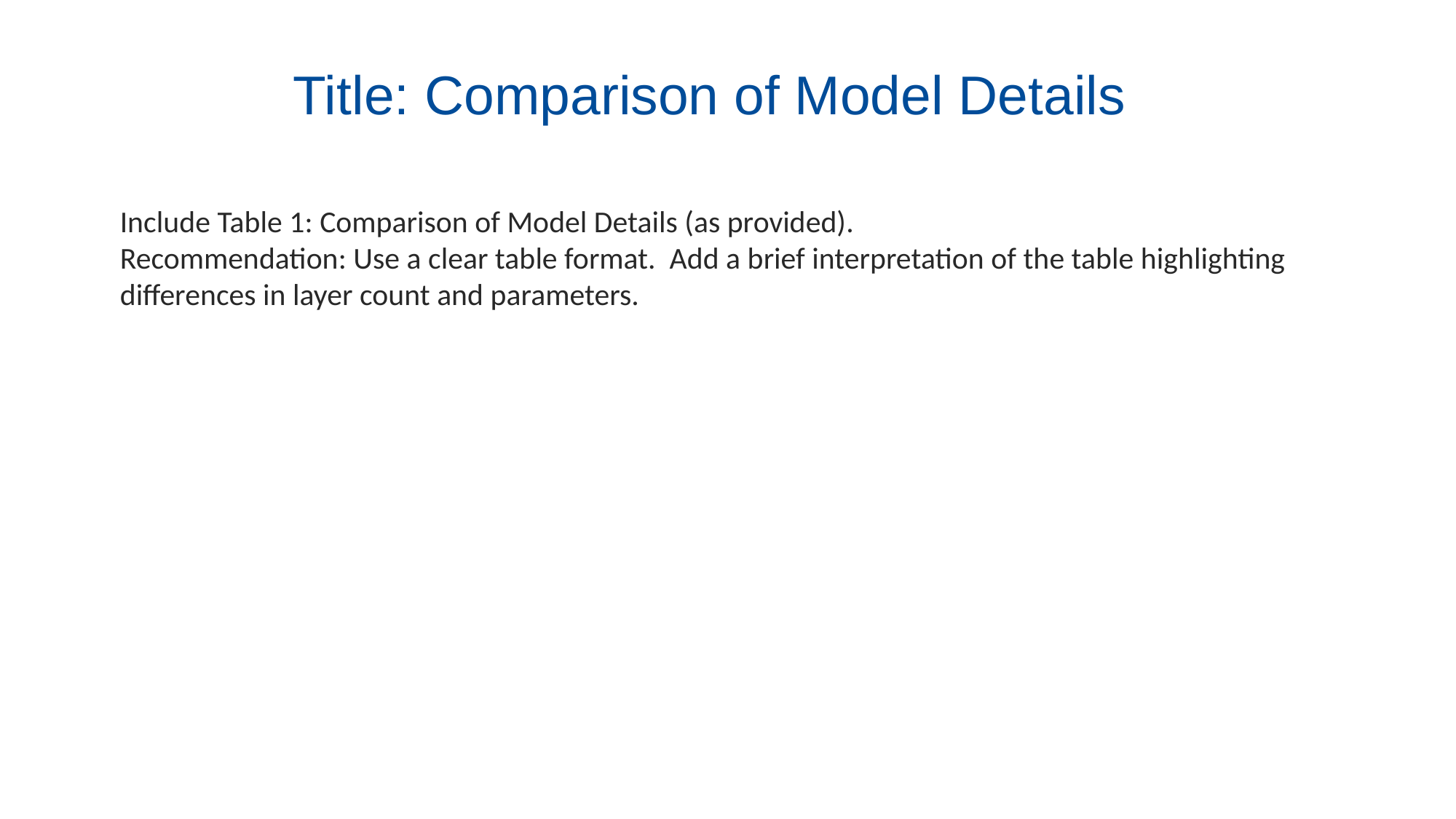

Title: Comparison of Model Details

Include Table 1: Comparison of Model Details (as provided).
Recommendation: Use a clear table format.  Add a brief interpretation of the table highlighting differences in layer count and parameters.